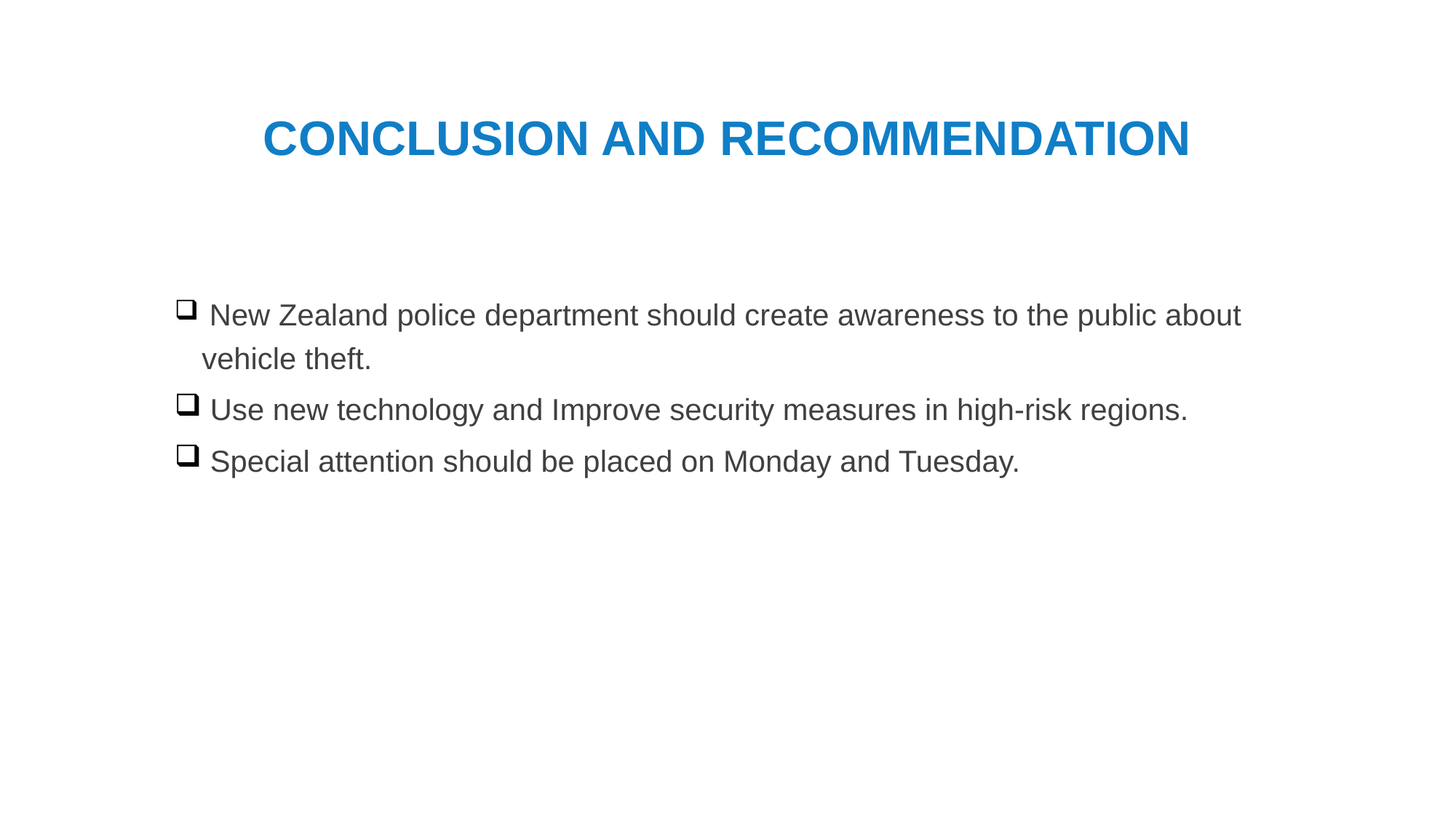

# Conclusion and recommendation
 New Zealand police department should create awareness to the public about vehicle theft.
 Use new technology and Improve security measures in high-risk regions.
 Special attention should be placed on Monday and Tuesday.